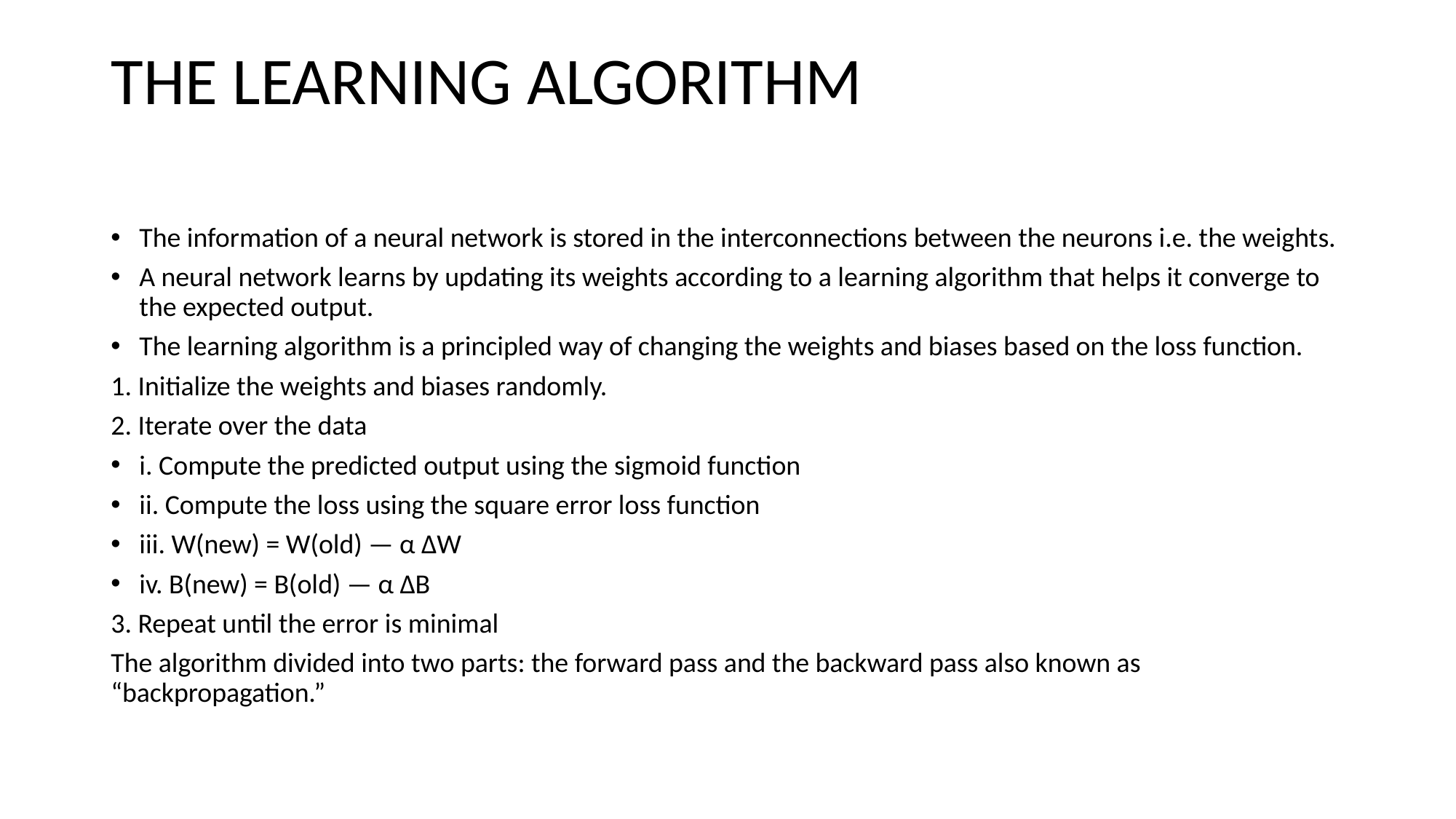

# THE LEARNING ALGORITHM
The information of a neural network is stored in the interconnections between the neurons i.e. the weights.
A neural network learns by updating its weights according to a learning algorithm that helps it converge to the expected output.
The learning algorithm is a principled way of changing the weights and biases based on the loss function.
1. Initialize the weights and biases randomly.
2. Iterate over the data
i. Compute the predicted output using the sigmoid function
ii. Compute the loss using the square error loss function
iii. W(new) = W(old) — α ∆W
iv. B(new) = B(old) — α ∆B
3. Repeat until the error is minimal
The algorithm divided into two parts: the forward pass and the backward pass also known as “backpropagation.”